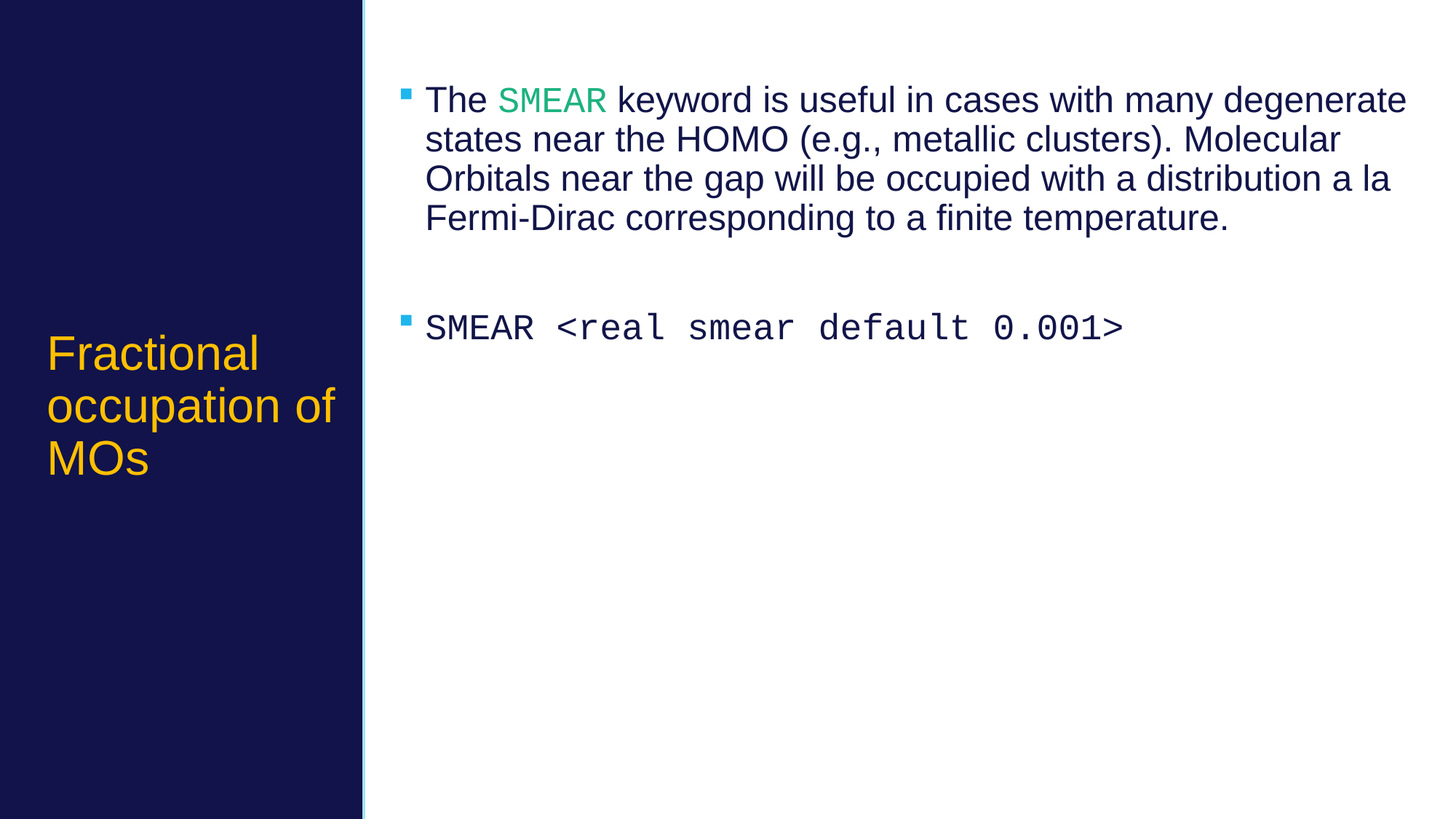

# Fractional occupation of MOs
The SMEAR keyword is useful in cases with many degenerate states near the HOMO (e.g., metallic clusters). Molecular Orbitals near the gap will be occupied with a distribution a la Fermi-Dirac corresponding to a finite temperature.

SMEAR <real smear default 0.001>